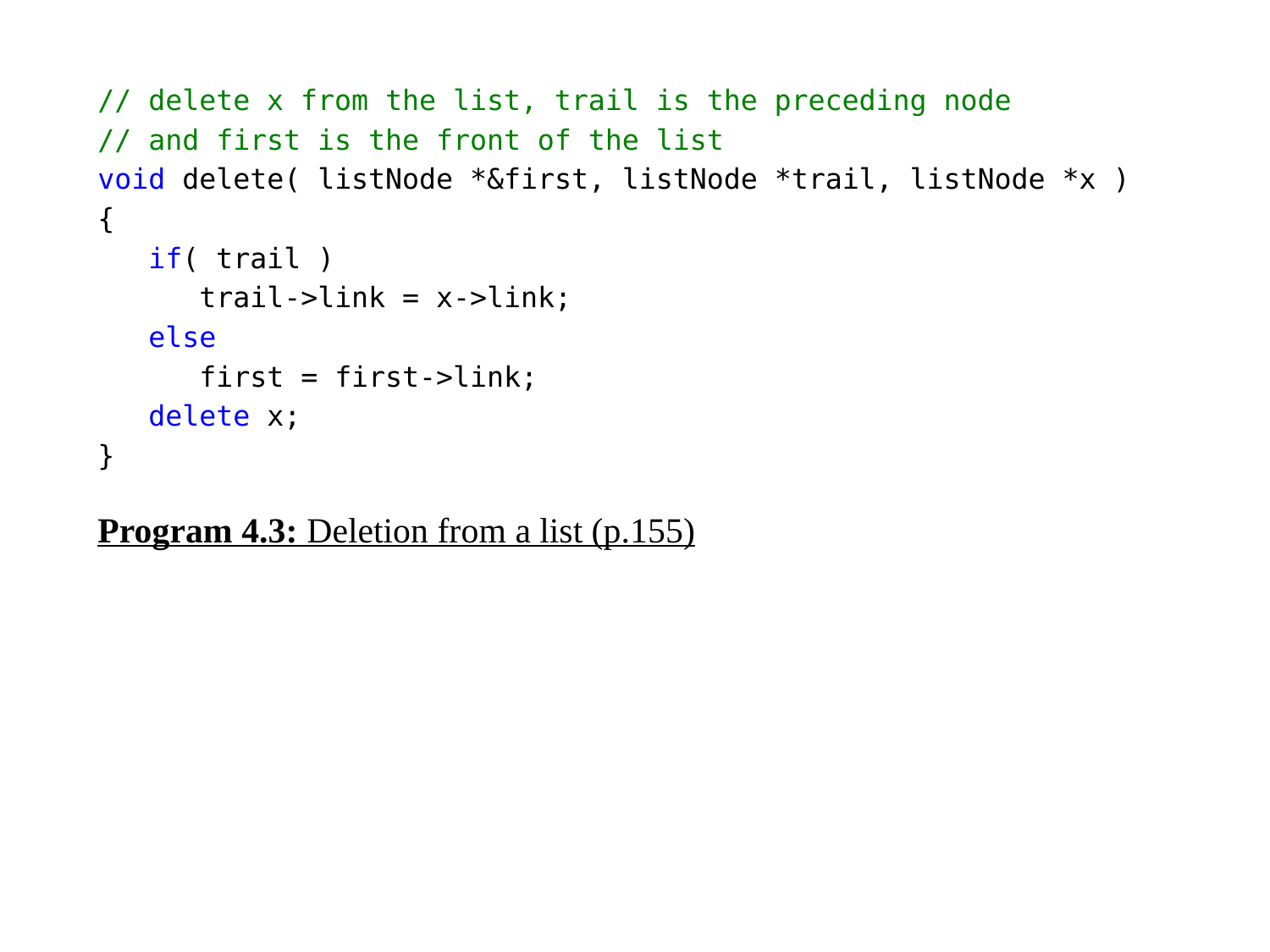

// delete x from the list, trail is the preceding node
// and first is the front of the list
void delete( listNode *&first, listNode *trail, listNode *x )
{
   if( trail )
      trail->link = x->link;
   else
      first = first->link;
   delete x;
}
Program 4.3: Deletion from a list (p.155)